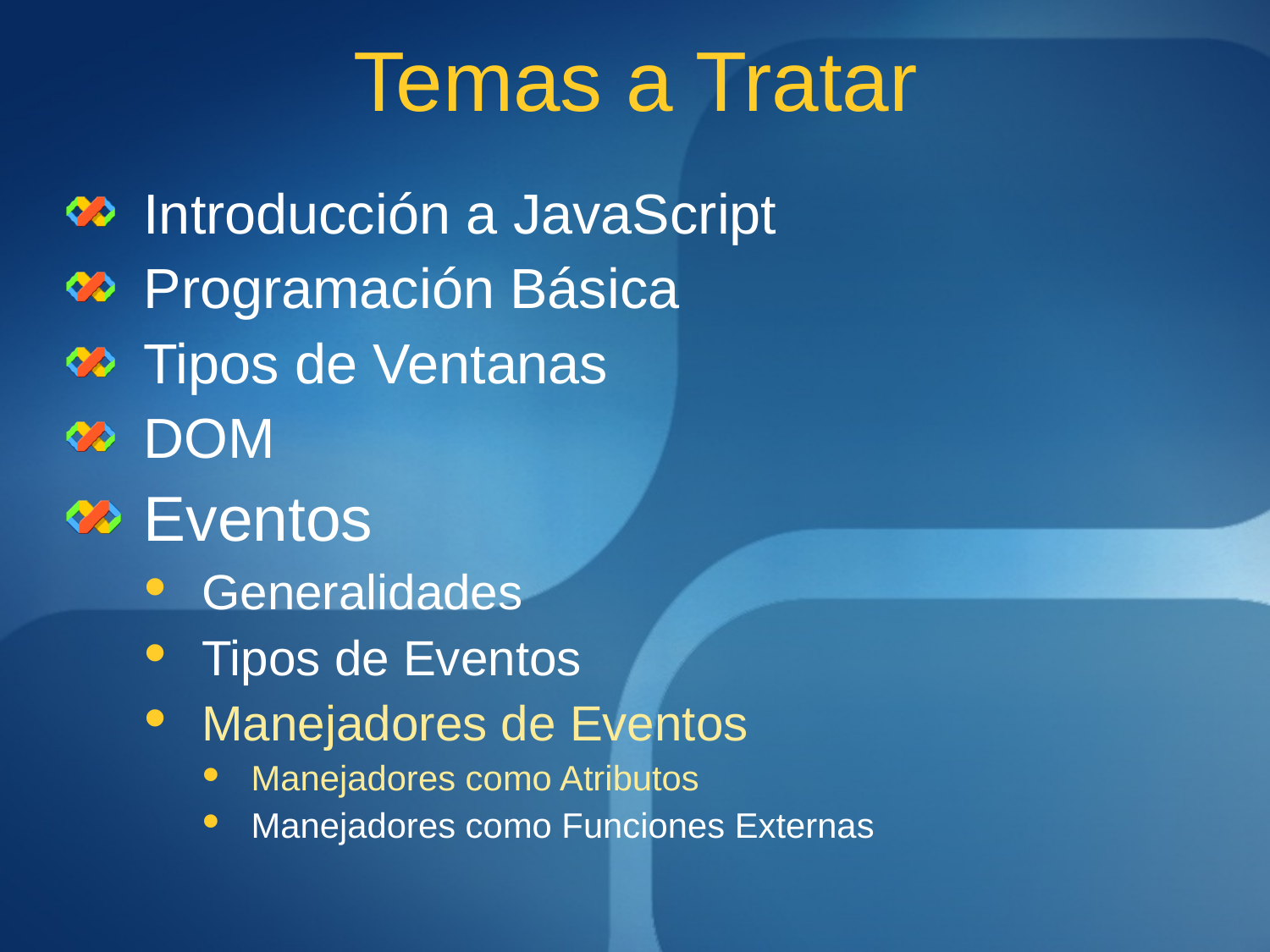

# Temas a Tratar
Introducción a JavaScript
Programación Básica
Tipos de Ventanas
DOM
Eventos
Generalidades
Tipos de Eventos
Manejadores de Eventos
Manejadores como Atributos
Manejadores como Funciones Externas